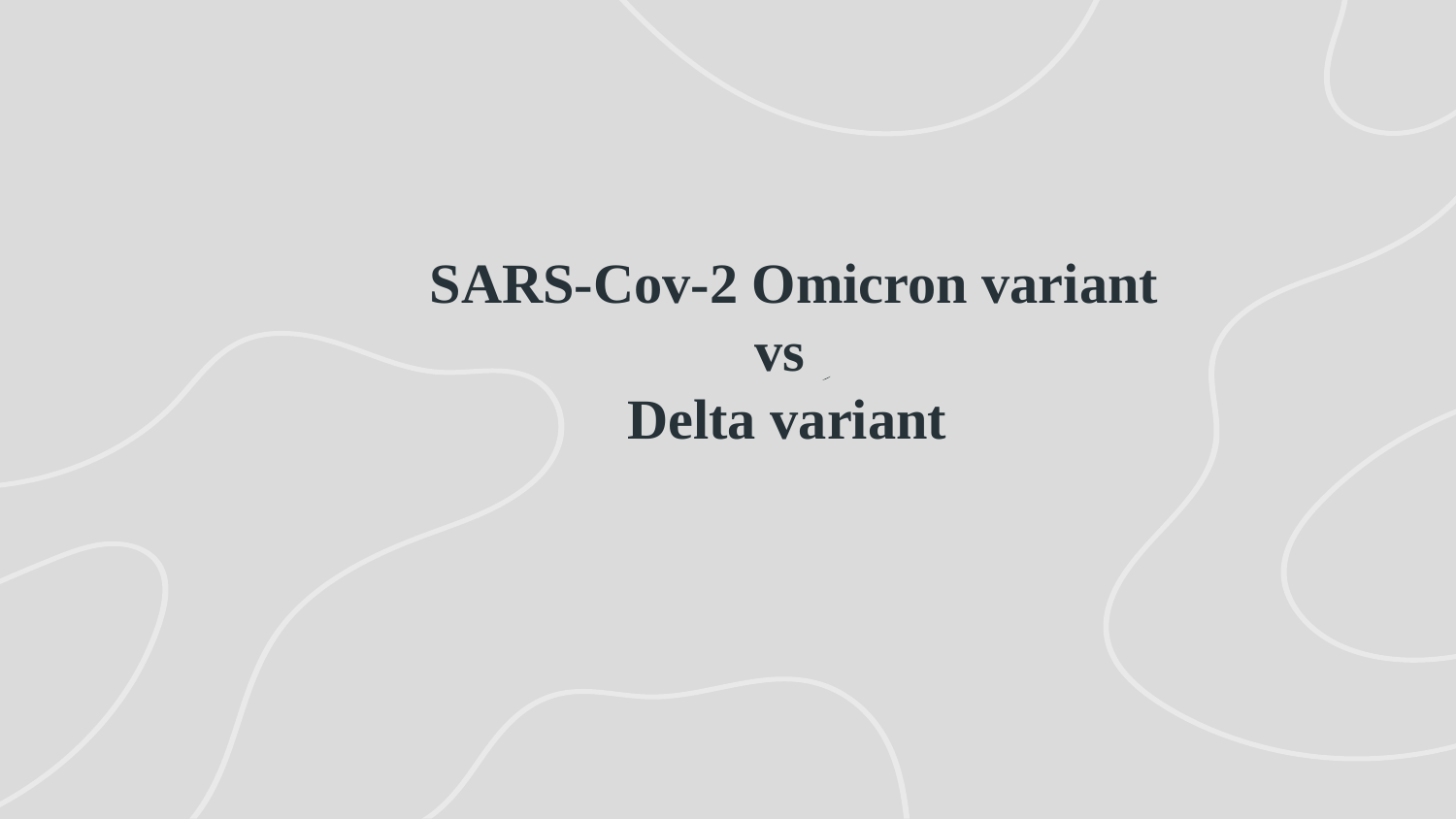

# SARS-Cov-2 Omicron variant vs Delta variant